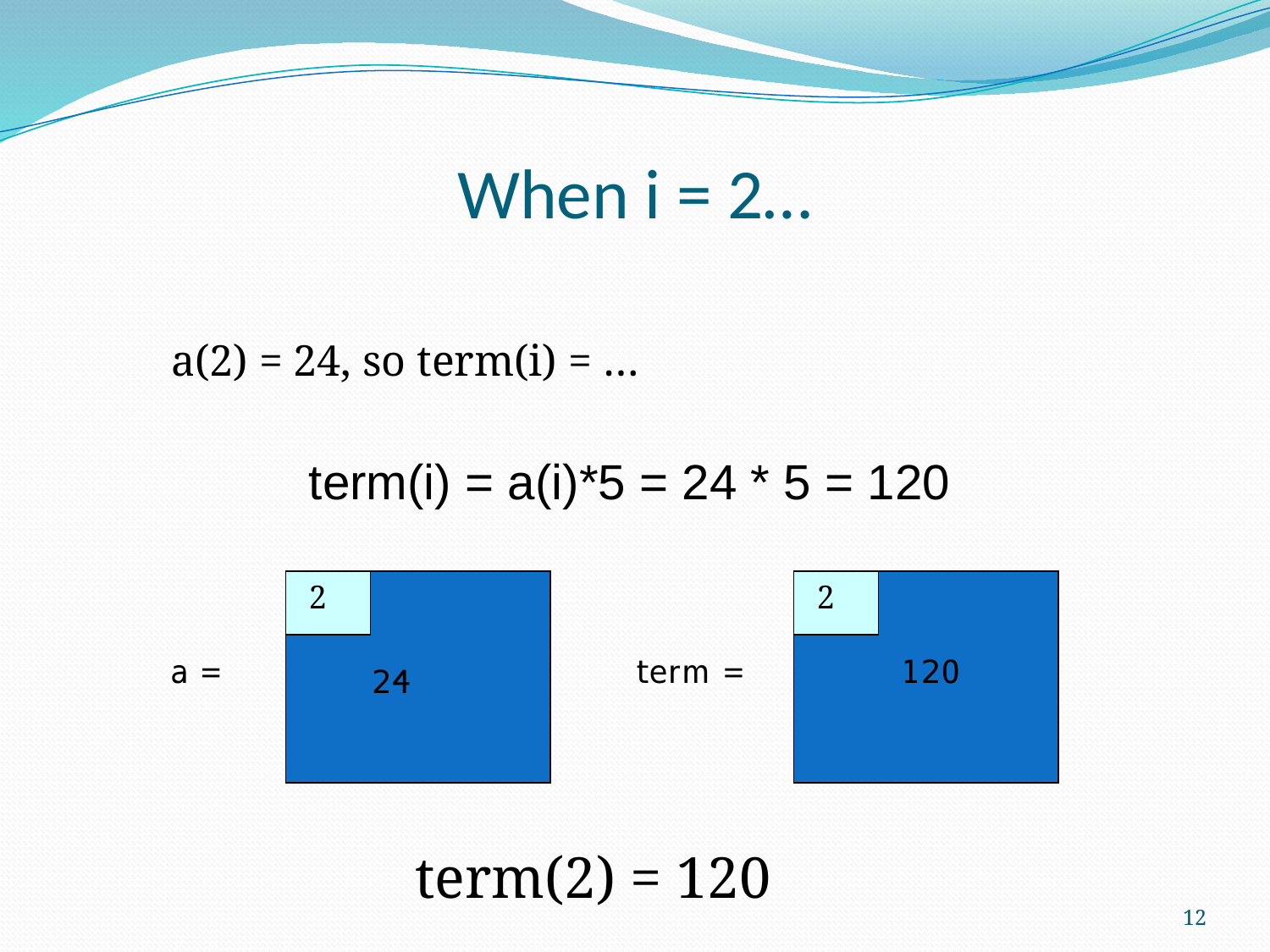

# When i = 2…
a(2) = 24, so term(i) = …
term(i) = a(i)*5 = 24 * 5 = 120

2

2
a =
term =
120
24
term(2) = 120
12